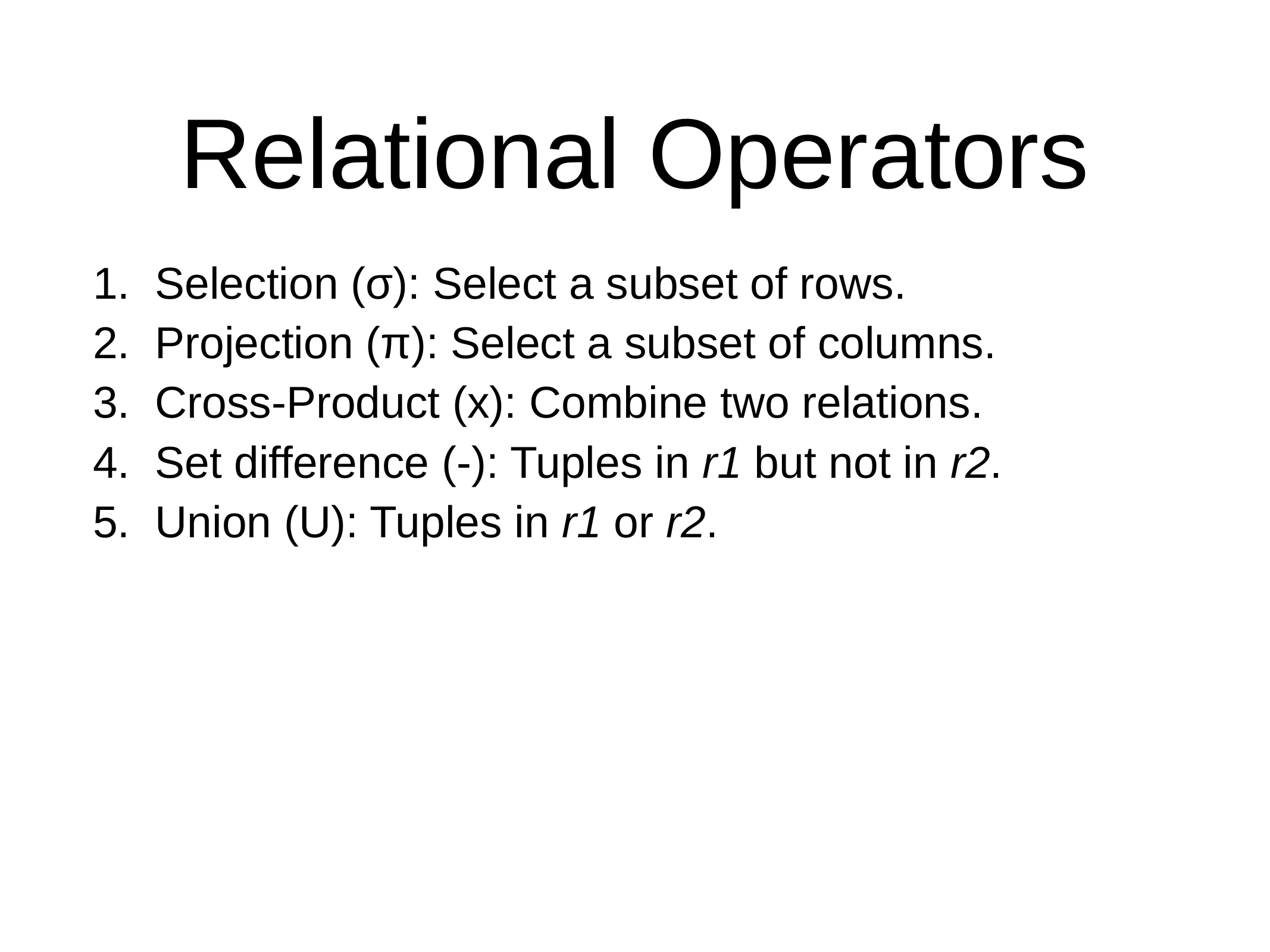

# Relational Operators
Selection (σ): Select a subset of rows.
Projection (π): Select a subset of columns.
Cross-Product (x): Combine two relations.
Set difference (-): Tuples in r1 but not in r2.
Union (U): Tuples in r1 or r2.